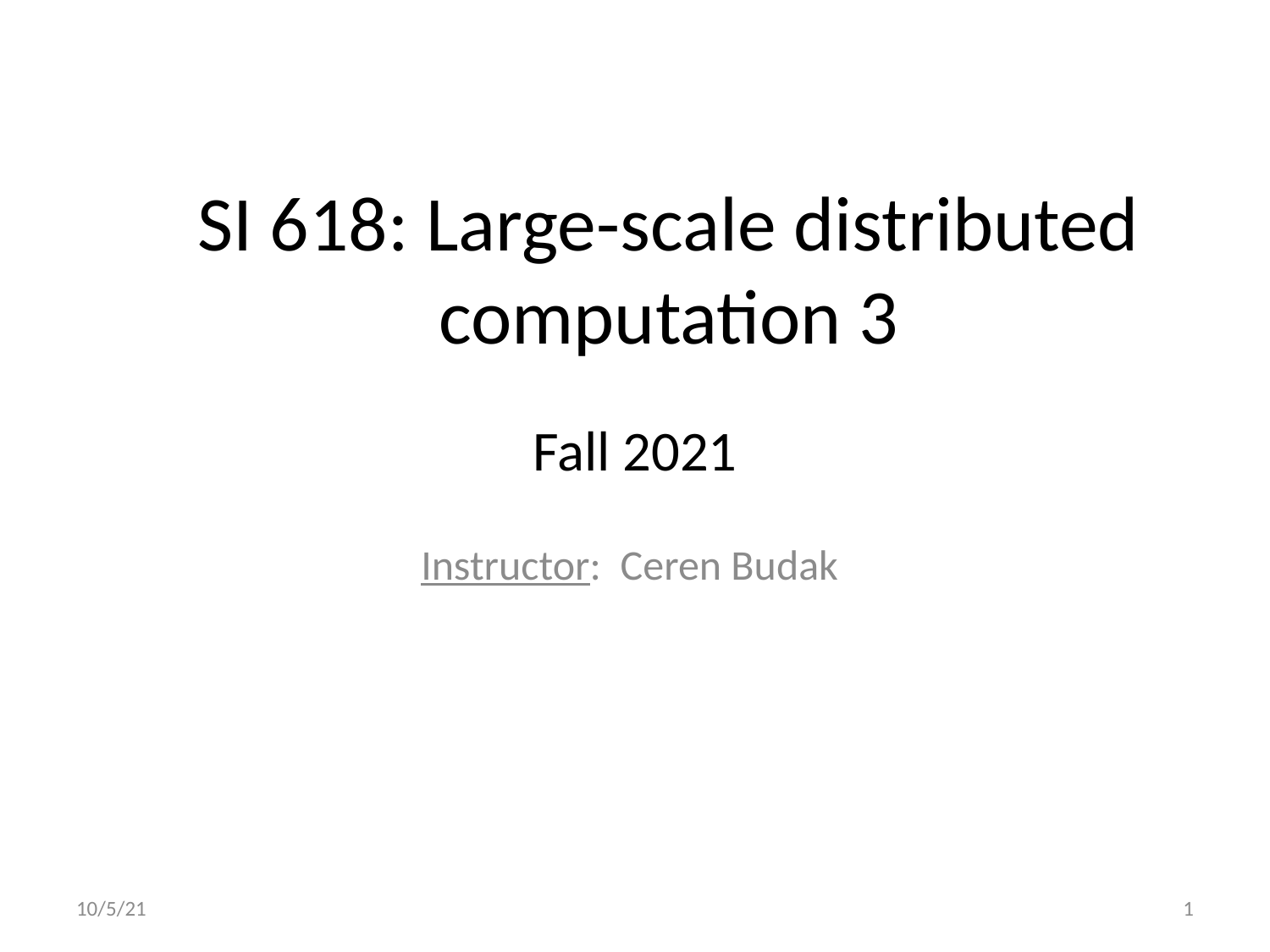

# SI 618: Large-scale distributed computation 3
Fall 2021
Instructor:  Ceren Budak

10/5/21
1